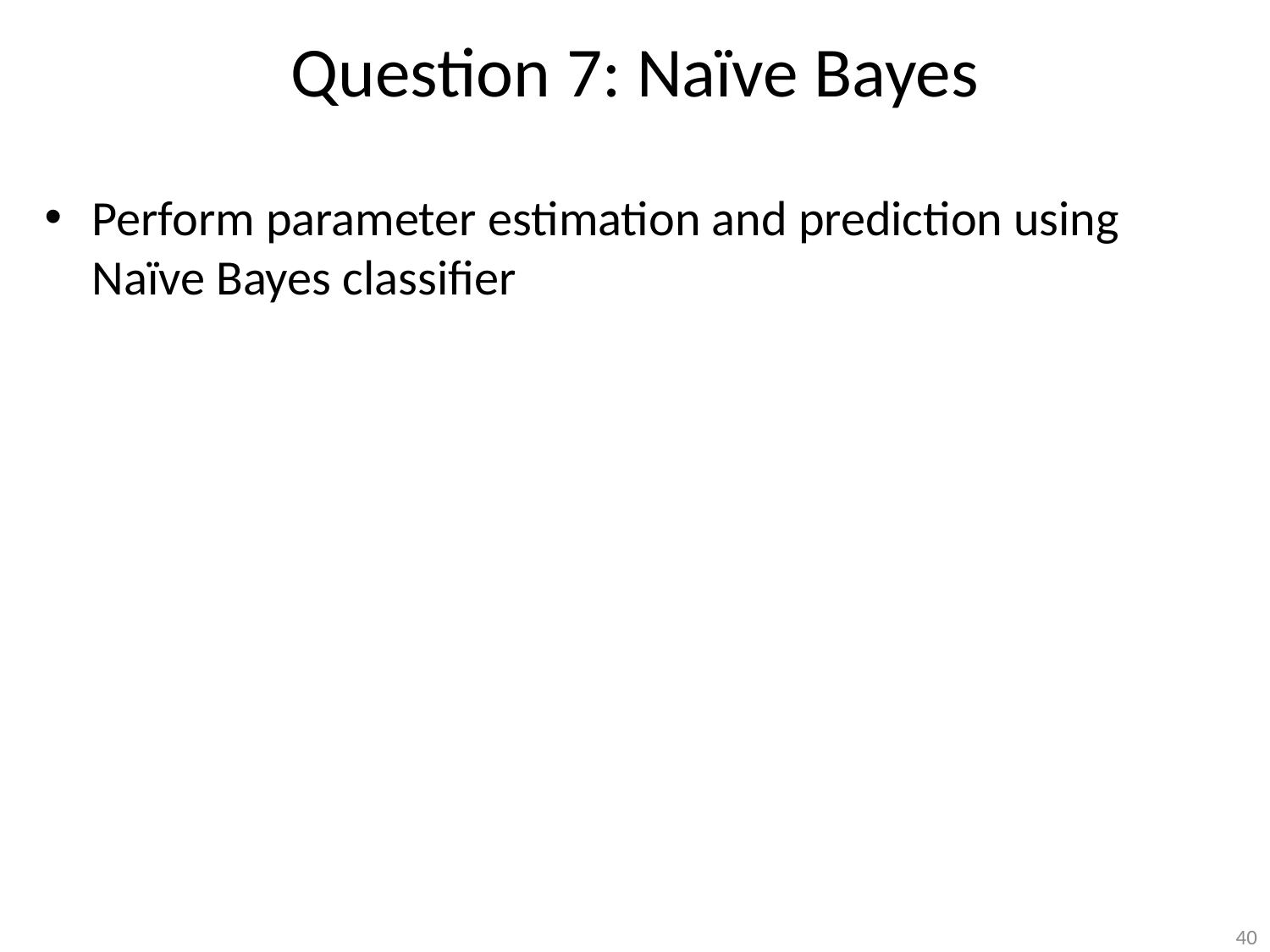

# Question 7: Naïve Bayes
Perform parameter estimation and prediction using Naïve Bayes classifier
40